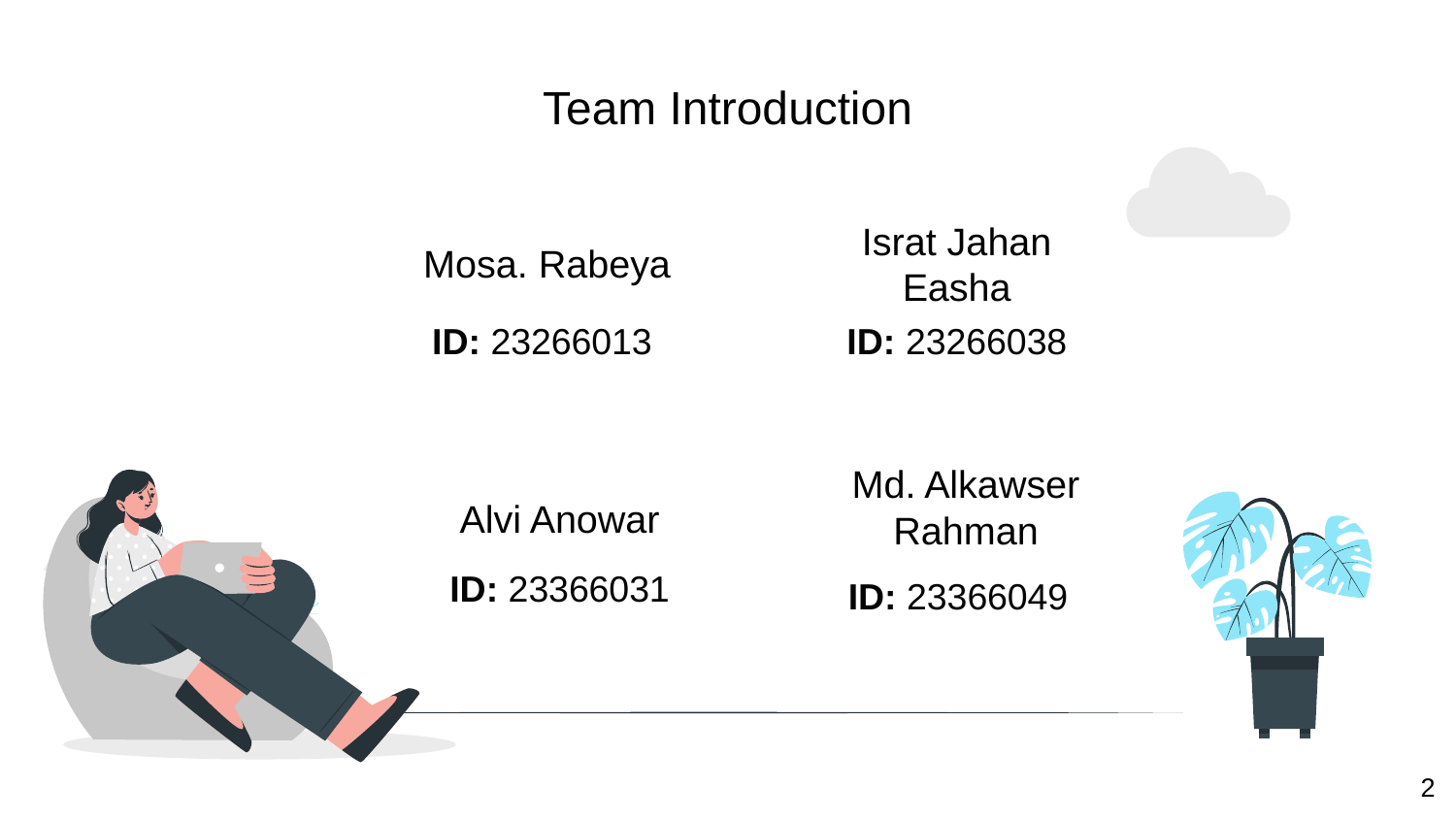

Team Introduction

Israt Jahan
Easha
# Mosa. Rabeya
ID: 23266013
ID: 23266038

Md. Alkawser
Rahman
Alvi Anowar

ID: 23366031
ID: 23366049
2